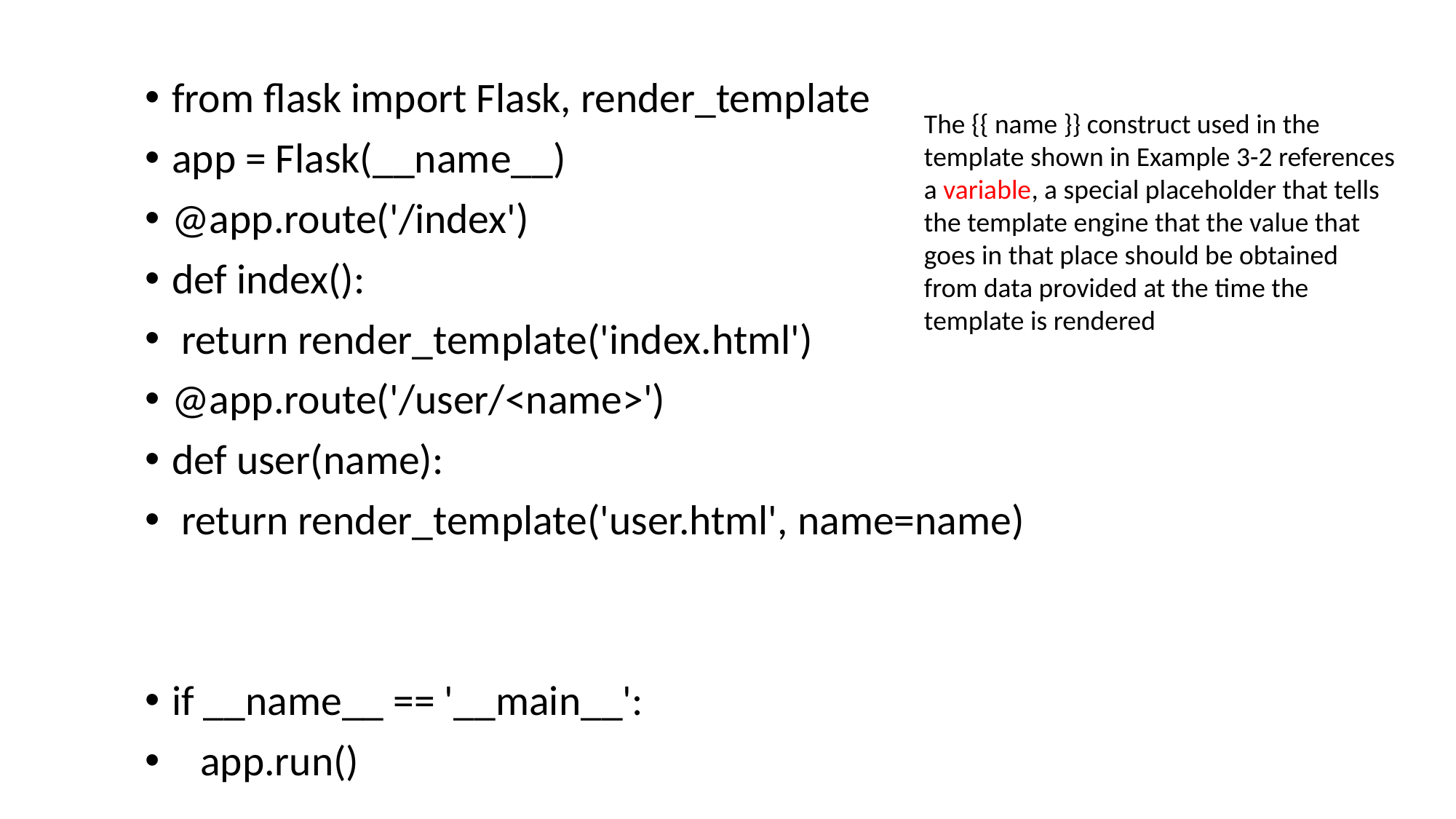

from flask import Flask, render_template
app = Flask(__name__)
@app.route('/index')
def index():
 return render_template('index.html')
@app.route('/user/<name>')
def user(name):
 return render_template('user.html', name=name)

if __name__ == '__main__':
   app.run()
The {{ name }} construct used in the template shown in Example 3-2 references a variable, a special placeholder that tells the template engine that the value that goes in that place should be obtained from data provided at the time the template is rendered